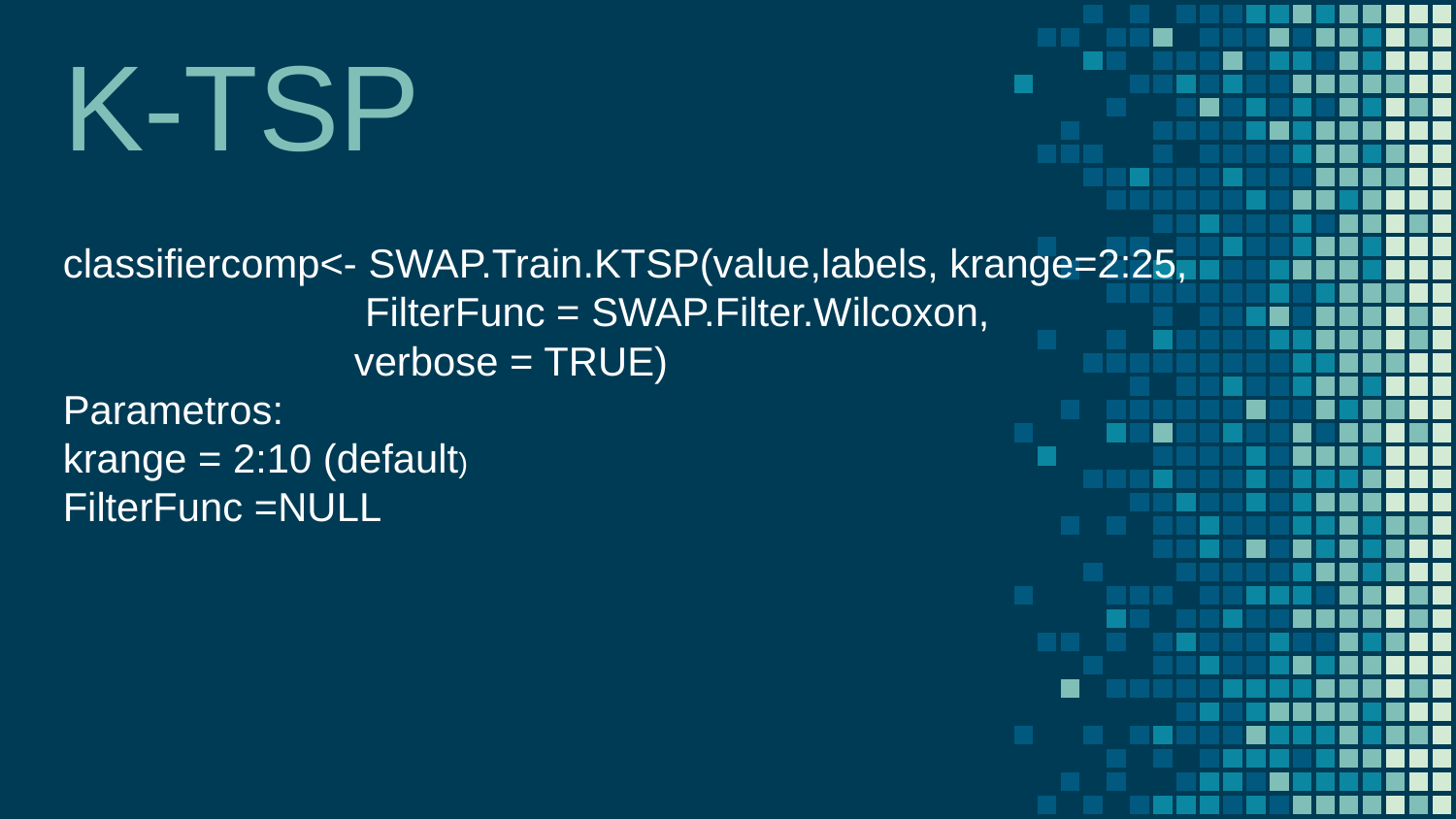

# K-TSP
classifiercomp<- SWAP.Train.KTSP(value,labels, krange=2:25,
		 FilterFunc = SWAP.Filter.Wilcoxon,
		verbose = TRUE)
Parametros:
krange = 2:10 (default)
FilterFunc =NULL